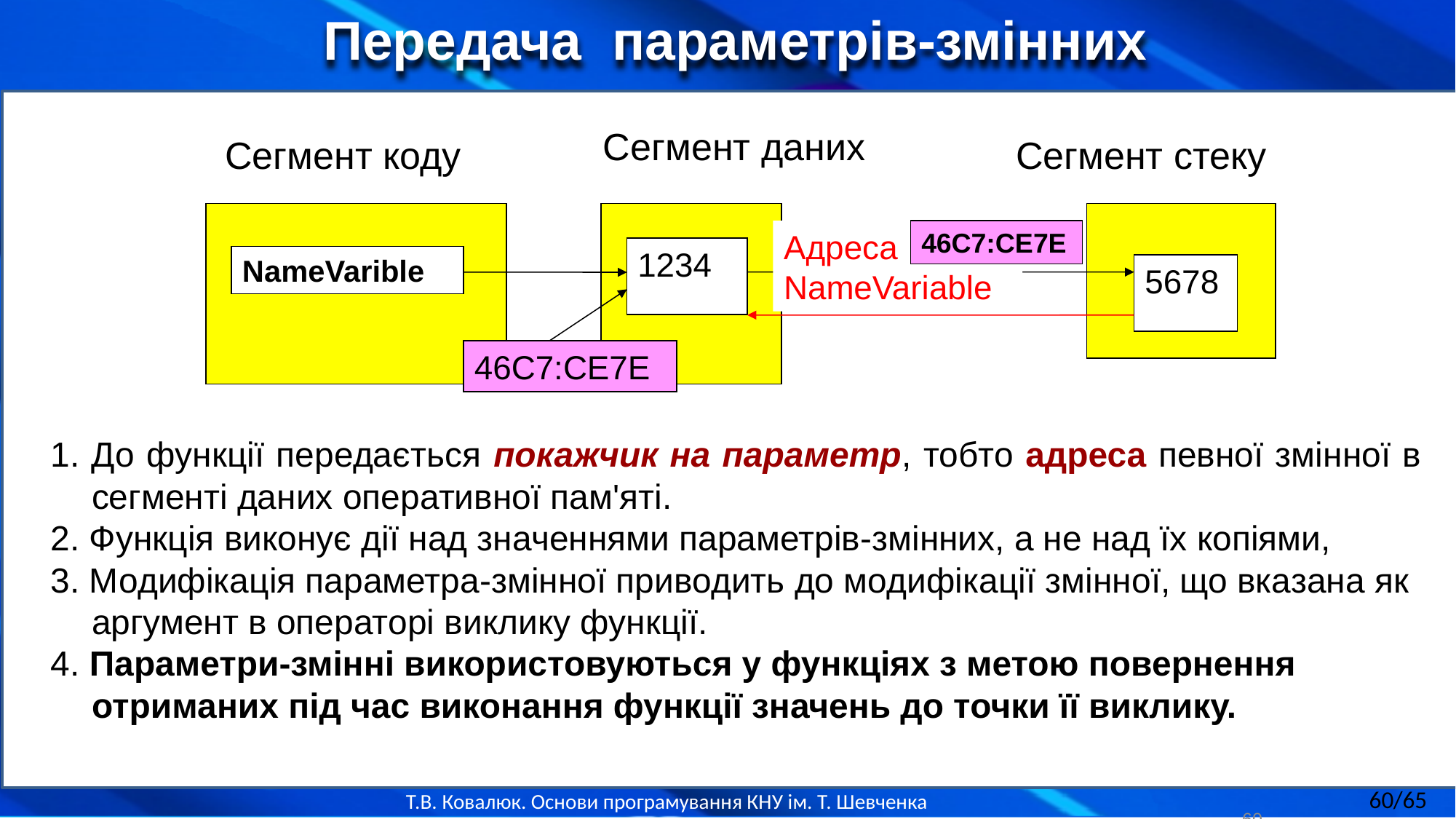

Передача  параметрів-змінних
Сегмент даних
Сегмент стеку
Сегмент коду

46С7:СЕ7Е
Адреса  NameVariable
5678

1234

NameVarible

46С7:СЕ7Е
1. До функції передається покажчик на параметр, тобто адреса певної змінної в сегменті даних оперативної пам'яті.
2. Функція виконує дії над значеннями параметрів-змінних, а не над їх копіями,
3. Модифікація параметра-змінної приводить до модифікації змінної, що вказана як аргумент в операторі виклику функції.
4. Параметри-змінні використовуються у функціях з метою повернення отриманих під час виконання функції значень до точки її виклику.
60